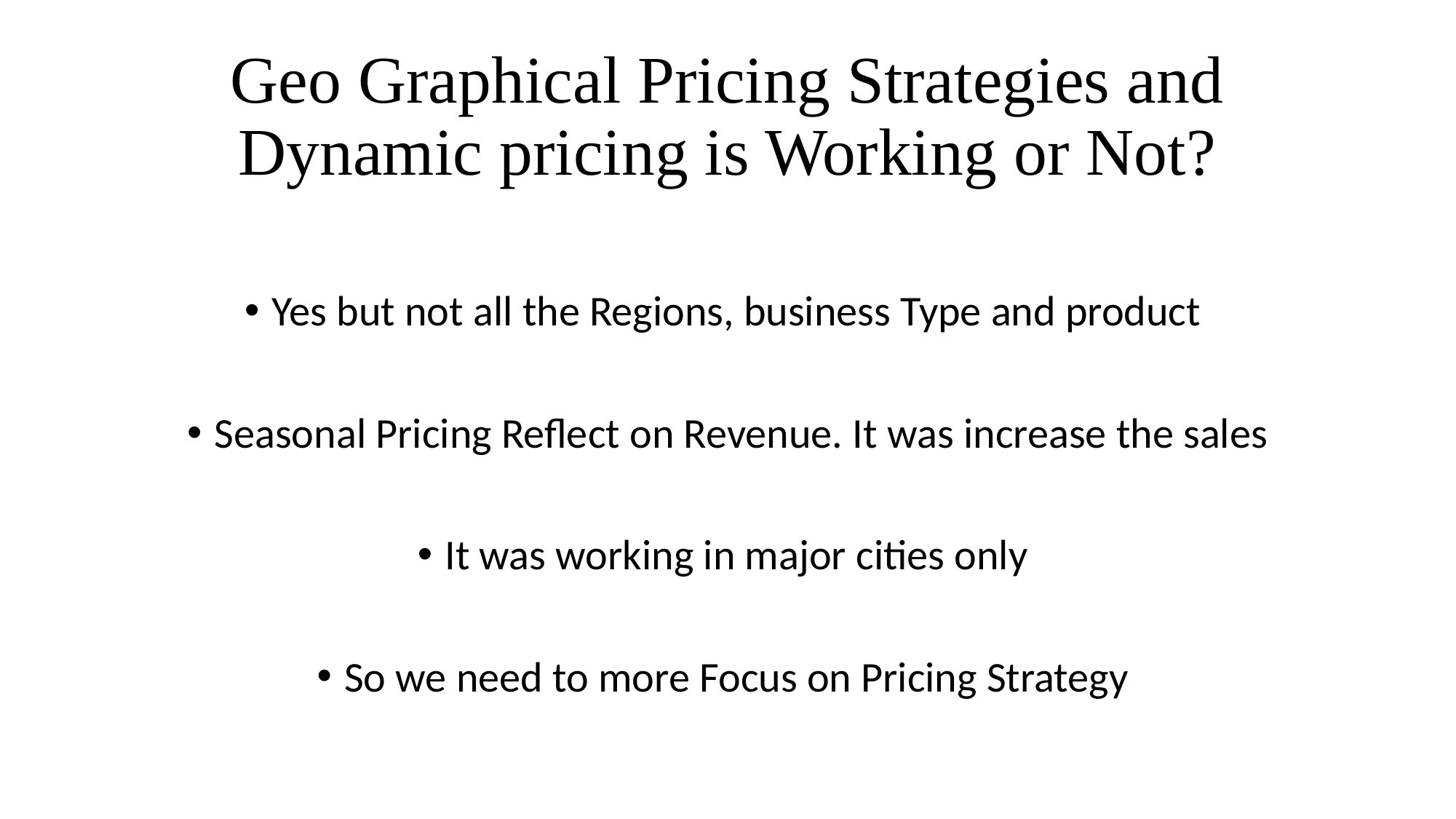

# Geo Graphical Pricing Strategies and Dynamic pricing is Working or Not?

Yes but not all the Regions, business Type and product

Seasonal Pricing Reflect on Revenue. It was increase the sales

It was working in major cities only

So we need to more Focus on Pricing Strategy